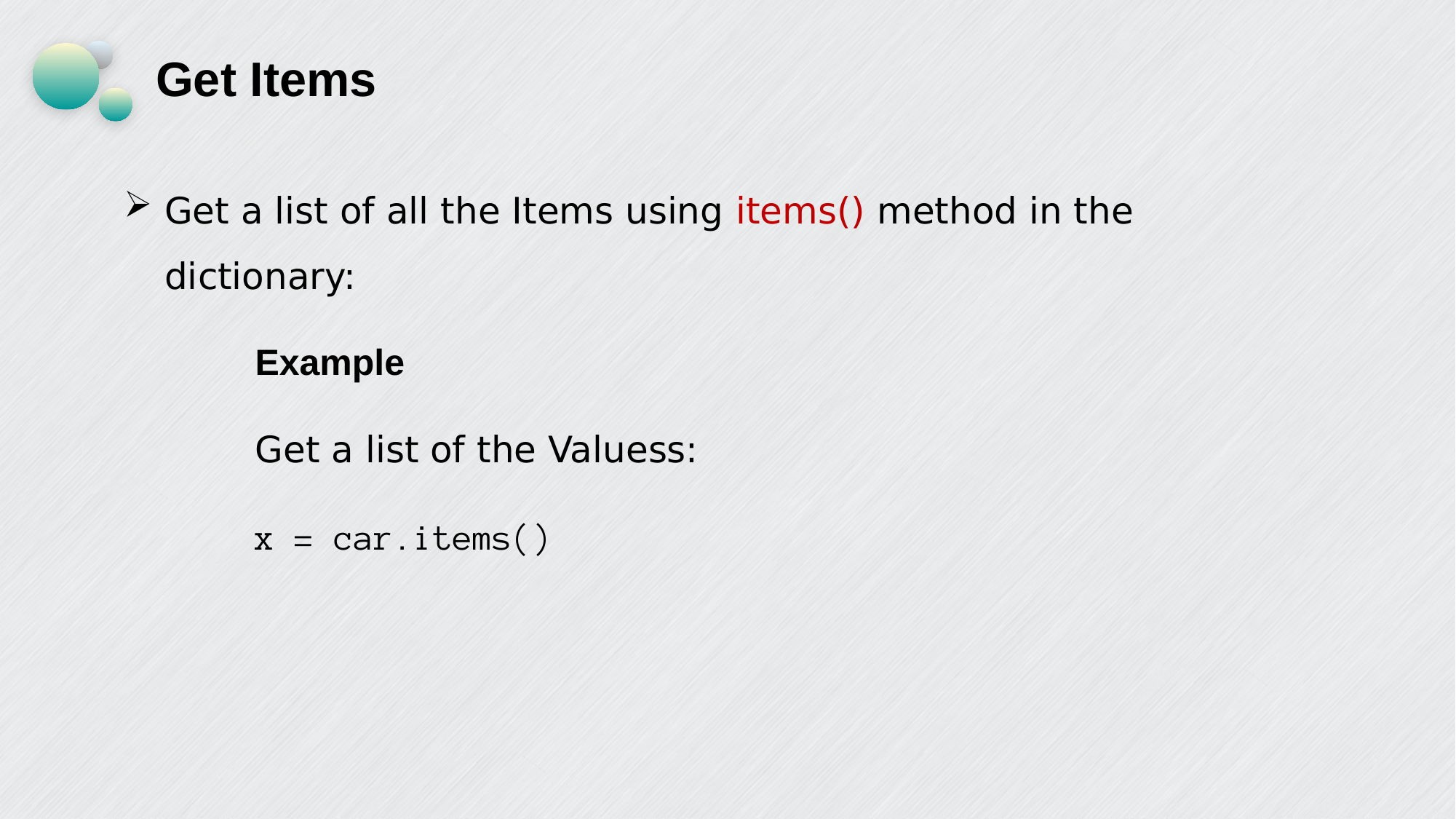

# Get Items
Get a list of all the Items using items() method in the dictionary:
Example
Get a list of the Valuess:
x = car.items()